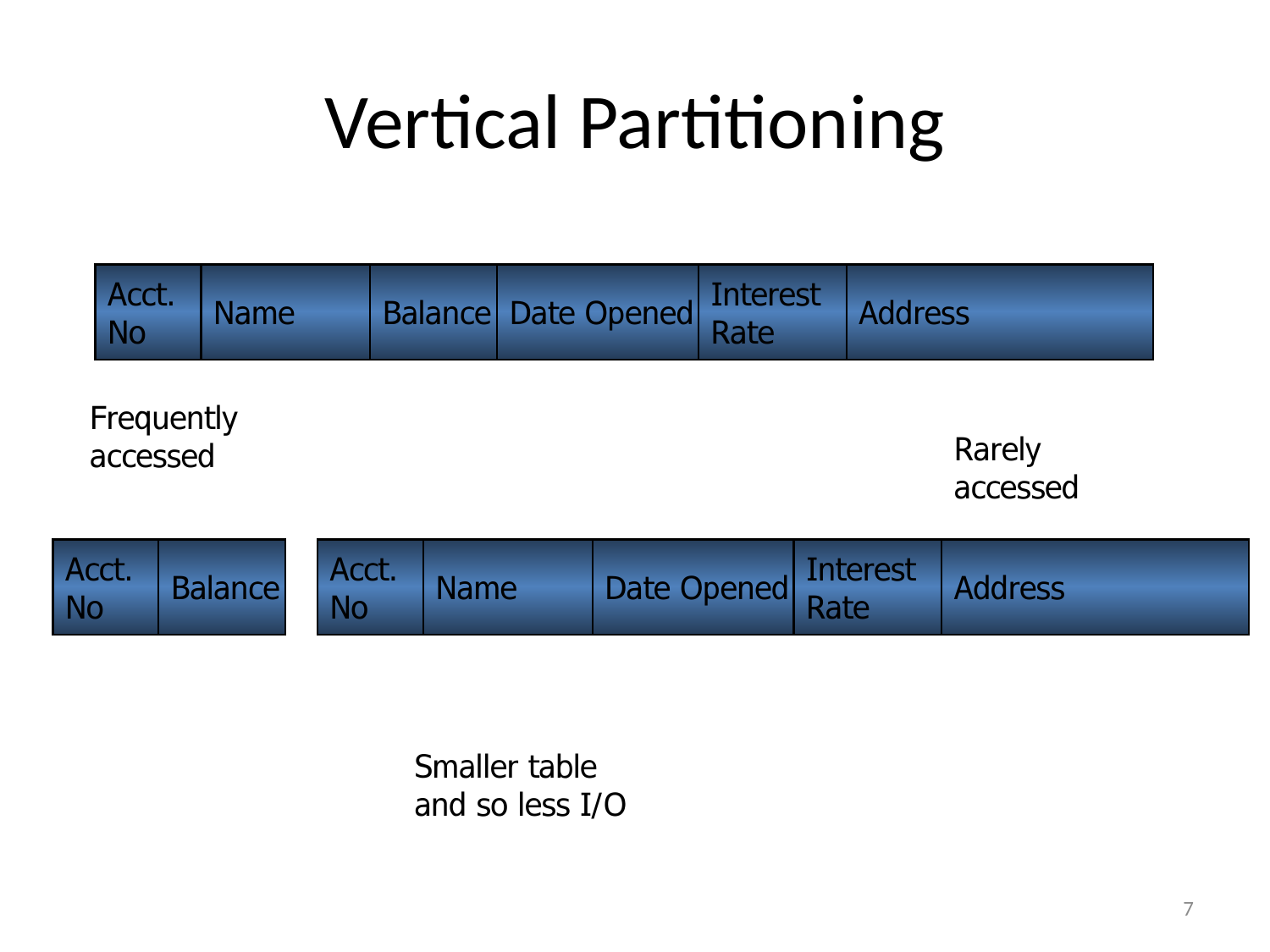

# Vertical Partitioning
Acct.
No
Name
Balance
Date Opened
Interest
Rate
Address
Frequently
accessed
Rarely
accessed
Acct.
No
Balance
Acct.
No
Name
Date Opened
Interest
Rate
Address
Smaller table
and so less I/O
7